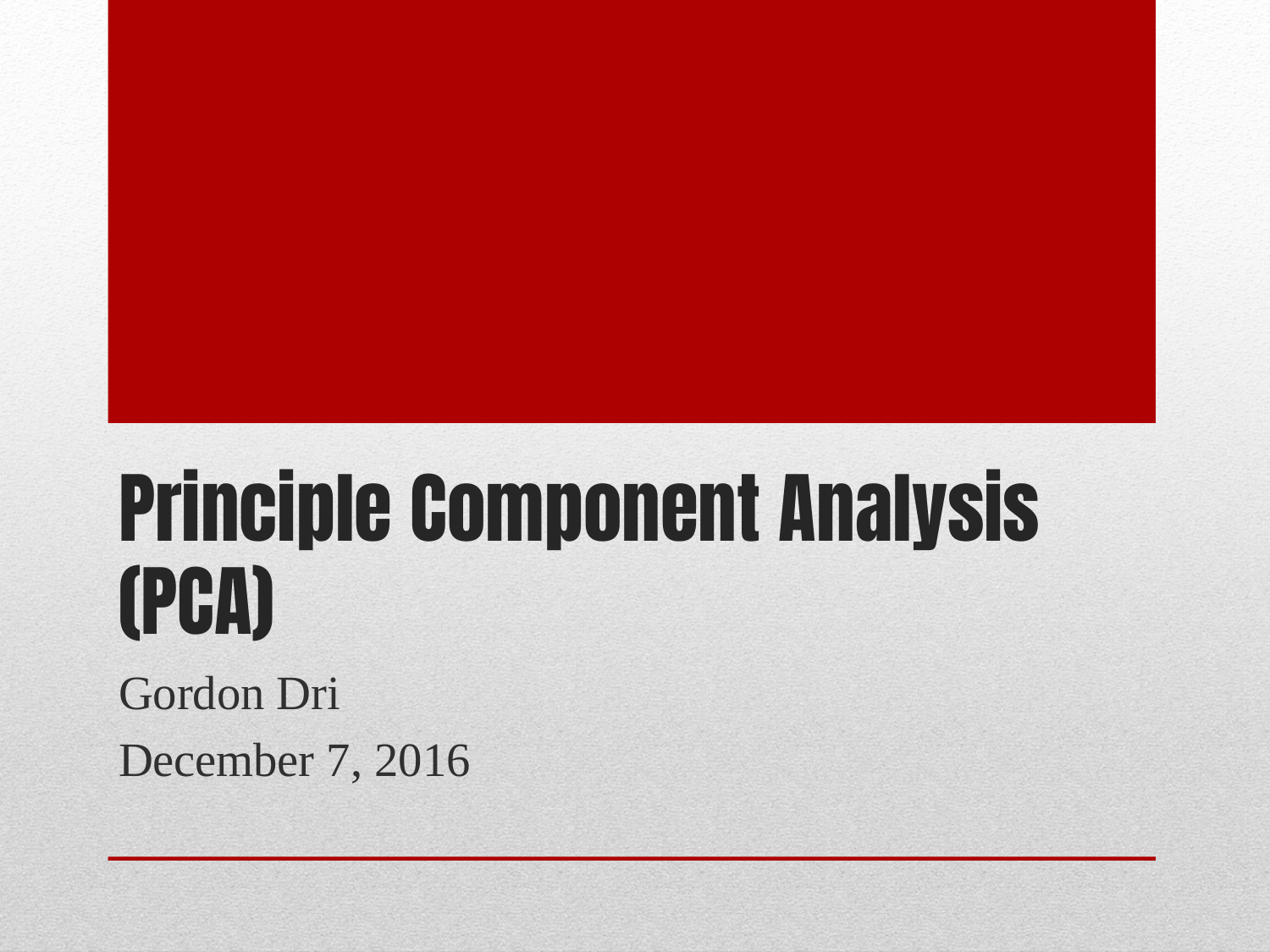

# Principle Component Analysis (PCA)
Gordon Dri
December 7, 2016